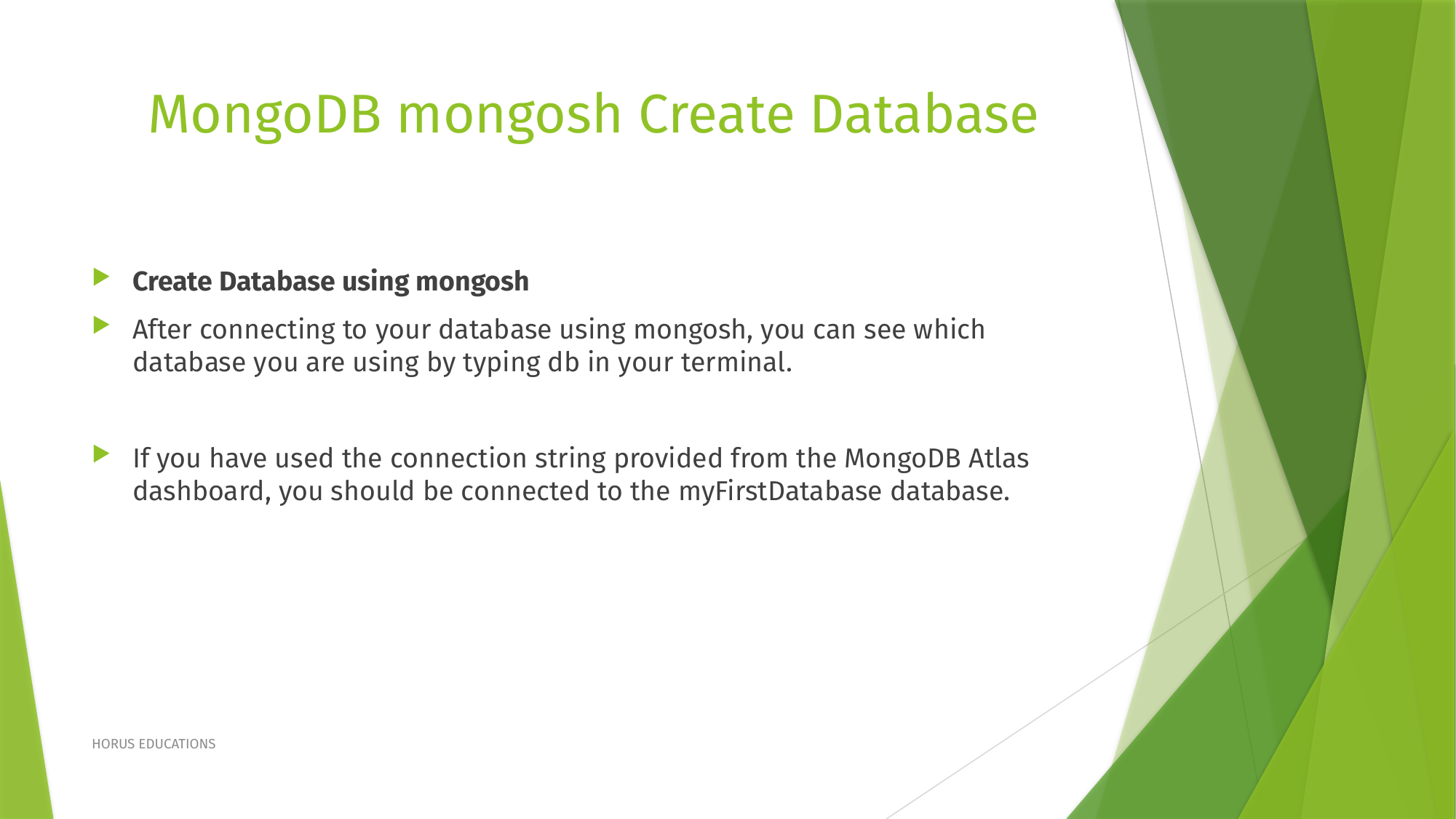

# MongoDB mongosh Create Database
Create Database using mongosh
After connecting to your database using mongosh, you can see which database you are using by typing db in your terminal.

If you have used the connection string provided from the MongoDB Atlas dashboard, you should be connected to the myFirstDatabase database.

HORUS EDUCATIONS